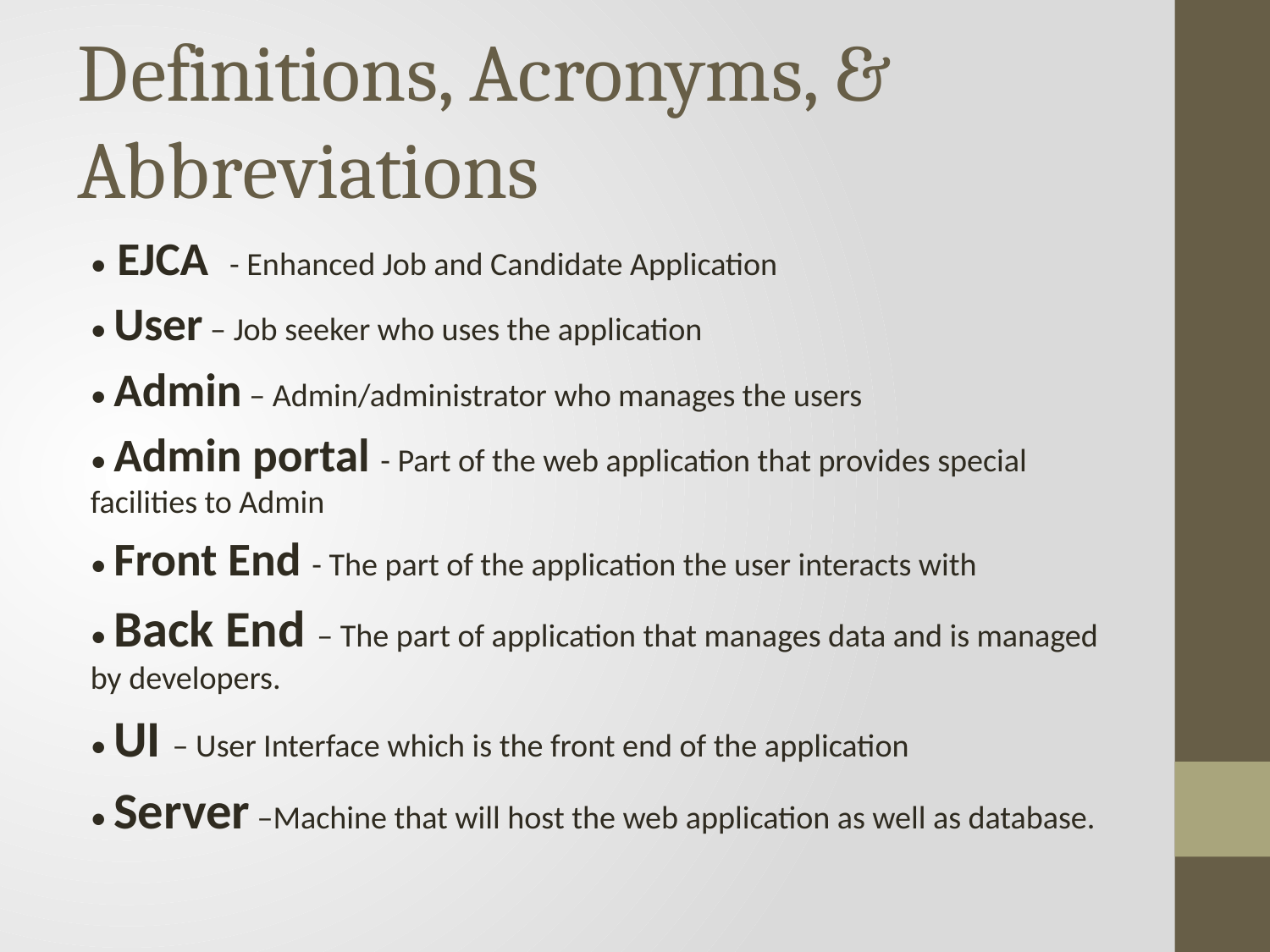

# Definitions, Acronyms, & Abbreviations
• EJCA  - Enhanced Job and Candidate Application
• User – Job seeker who uses the application
• Admin – Admin/administrator who manages the users
• Admin portal - Part of the web application that provides special facilities to Admin
• Front End - The part of the application the user interacts with
• Back End – The part of application that manages data and is managed by developers.
• UI – User Interface which is the front end of the application
• Server –Machine that will host the web application as well as database.